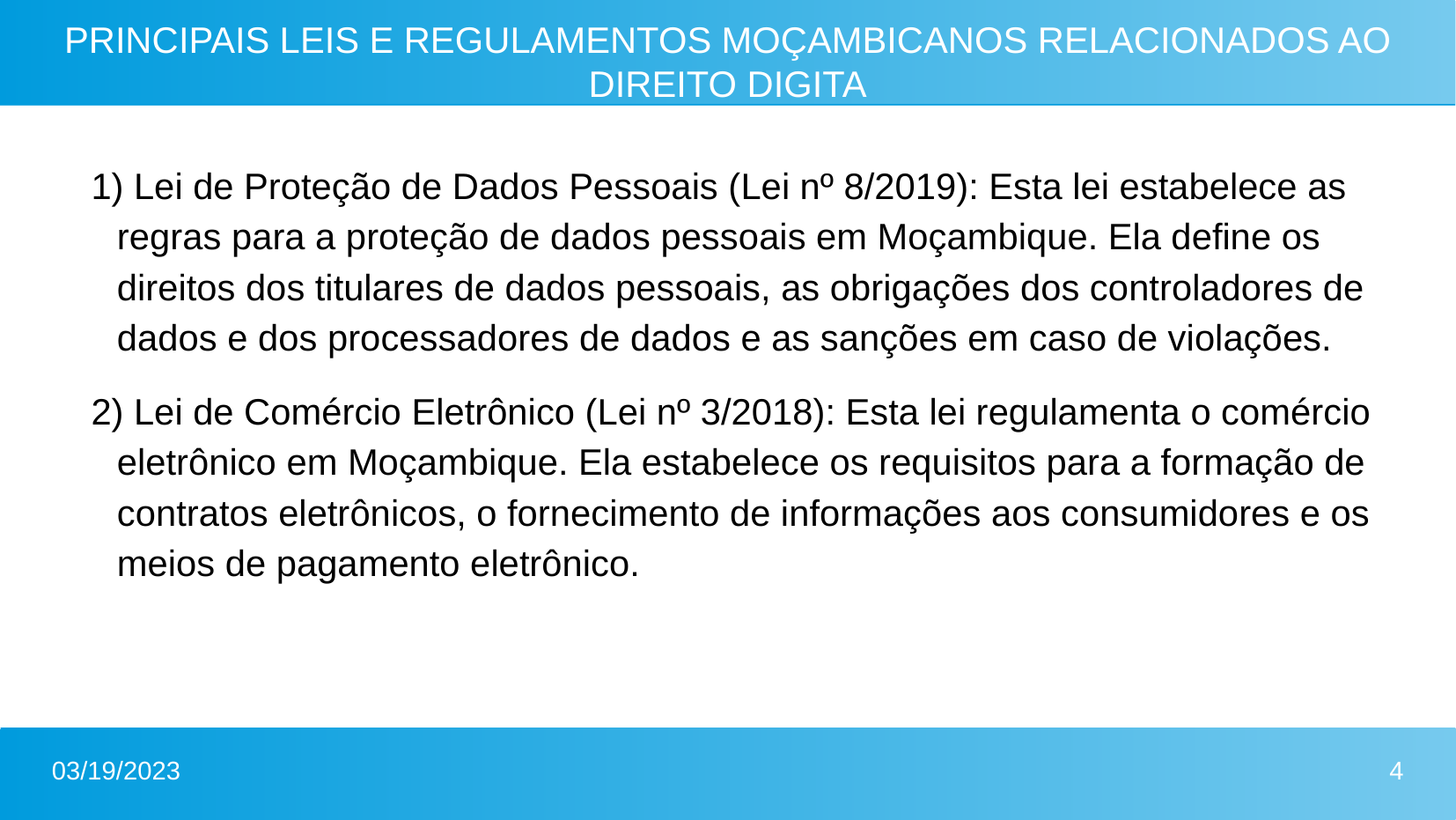

# PRINCIPAIS LEIS E REGULAMENTOS MOÇAMBICANOS RELACIONADOS AO DIREITO DIGITA
 Lei de Proteção de Dados Pessoais (Lei nº 8/2019): Esta lei estabelece as regras para a proteção de dados pessoais em Moçambique. Ela define os direitos dos titulares de dados pessoais, as obrigações dos controladores de dados e dos processadores de dados e as sanções em caso de violações.
 Lei de Comércio Eletrônico (Lei nº 3/2018): Esta lei regulamenta o comércio eletrônico em Moçambique. Ela estabelece os requisitos para a formação de contratos eletrônicos, o fornecimento de informações aos consumidores e os meios de pagamento eletrônico.
03/19/2023
4